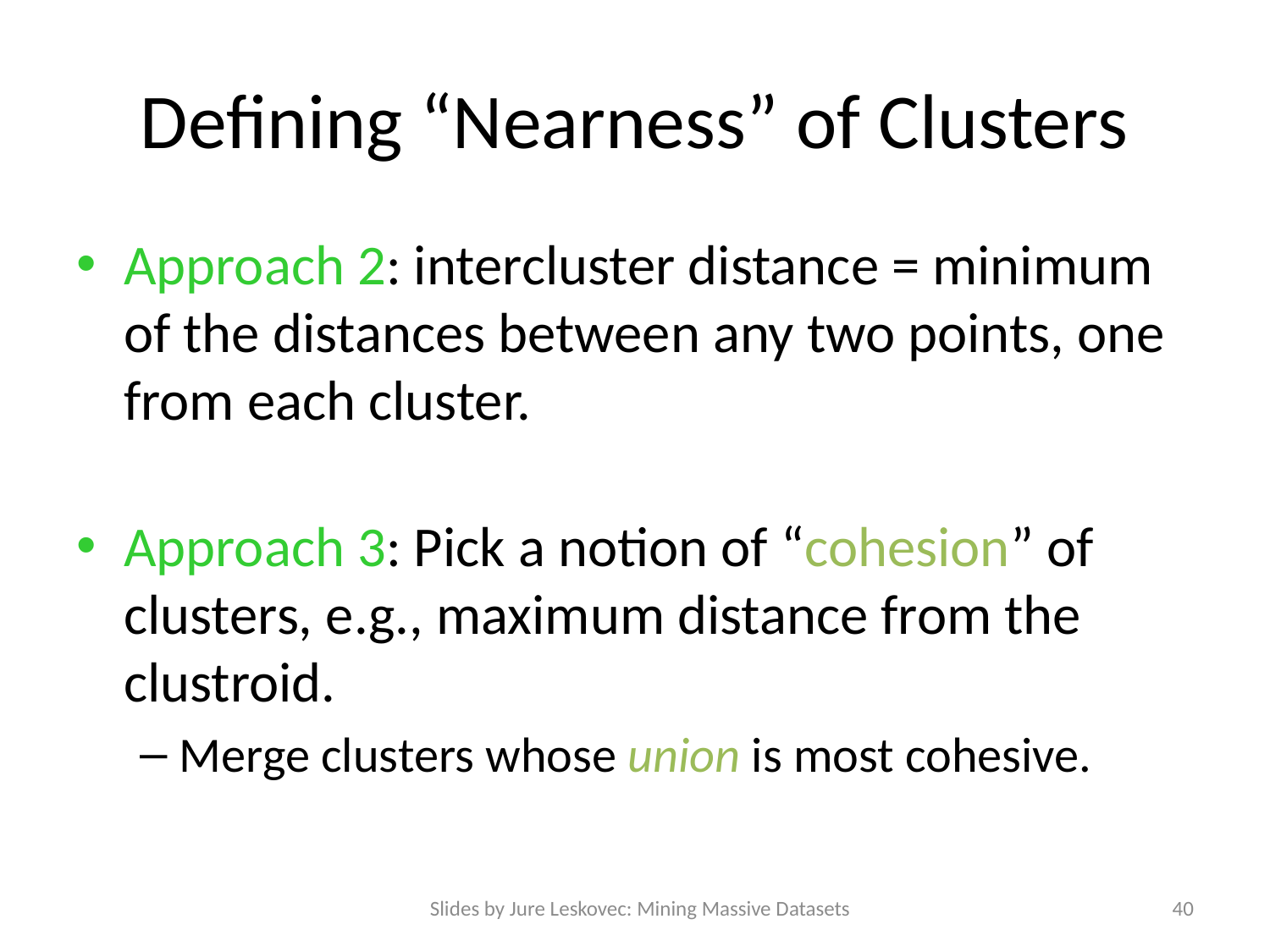

# Defining “Nearness” of Clusters
Approach 2: intercluster distance = minimum of the distances between any two points, one from each cluster.

Approach 3: Pick a notion of “cohesion” of clusters, e.g., maximum distance from the clustroid.
Merge clusters whose union is most cohesive.
Slides by Jure Leskovec: Mining Massive Datasets
40